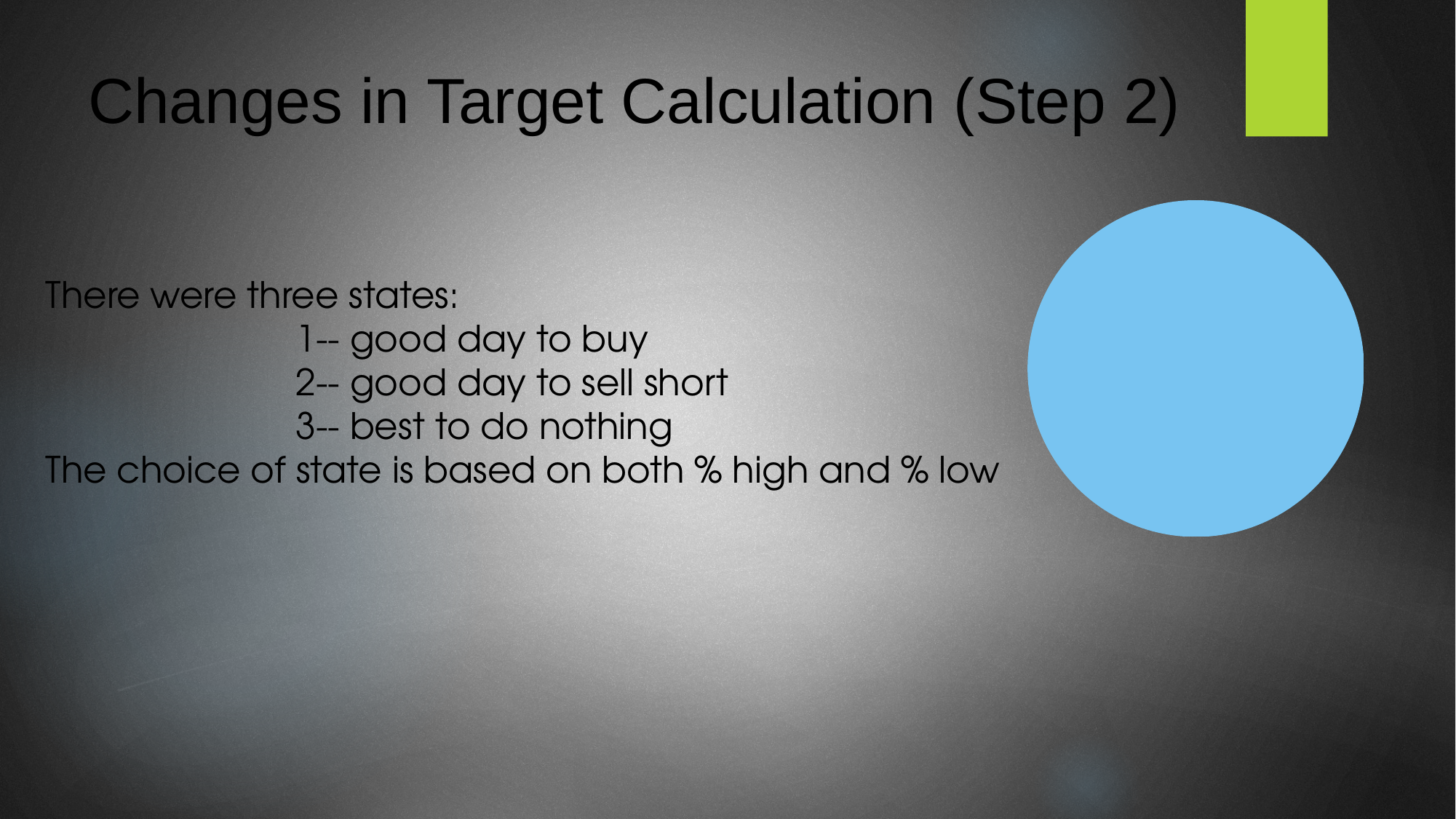

Changes in Target Calculation (Step 2)
There were three states:
                         1-- good day to buy
                         2-- good day to sell short
                         3-- best to do nothing
The choice of state is based on both % high and % low